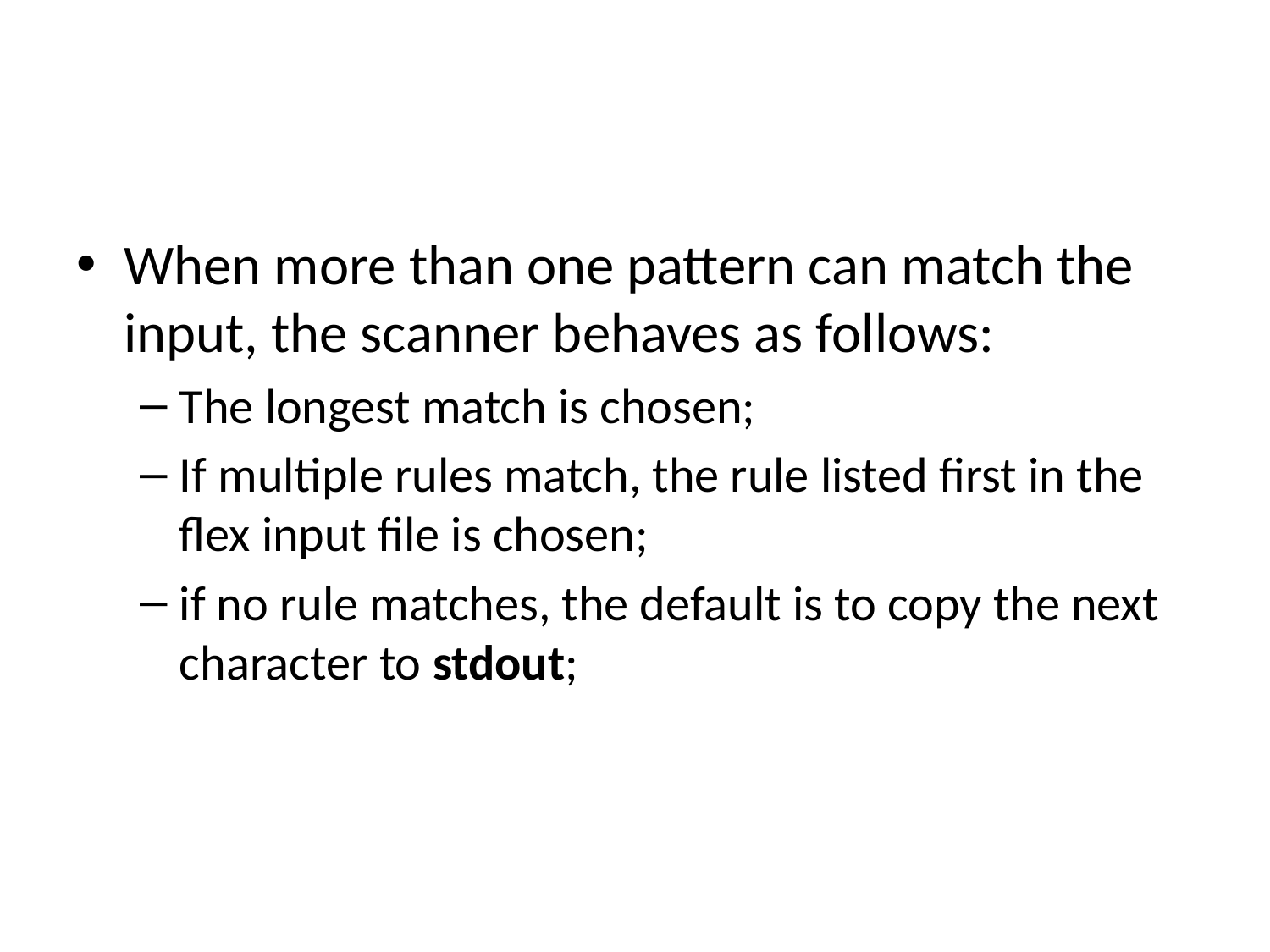

#
When more than one pattern can match the input, the scanner behaves as follows:
The longest match is chosen;
If multiple rules match, the rule listed first in the flex input file is chosen;
if no rule matches, the default is to copy the next character to stdout;